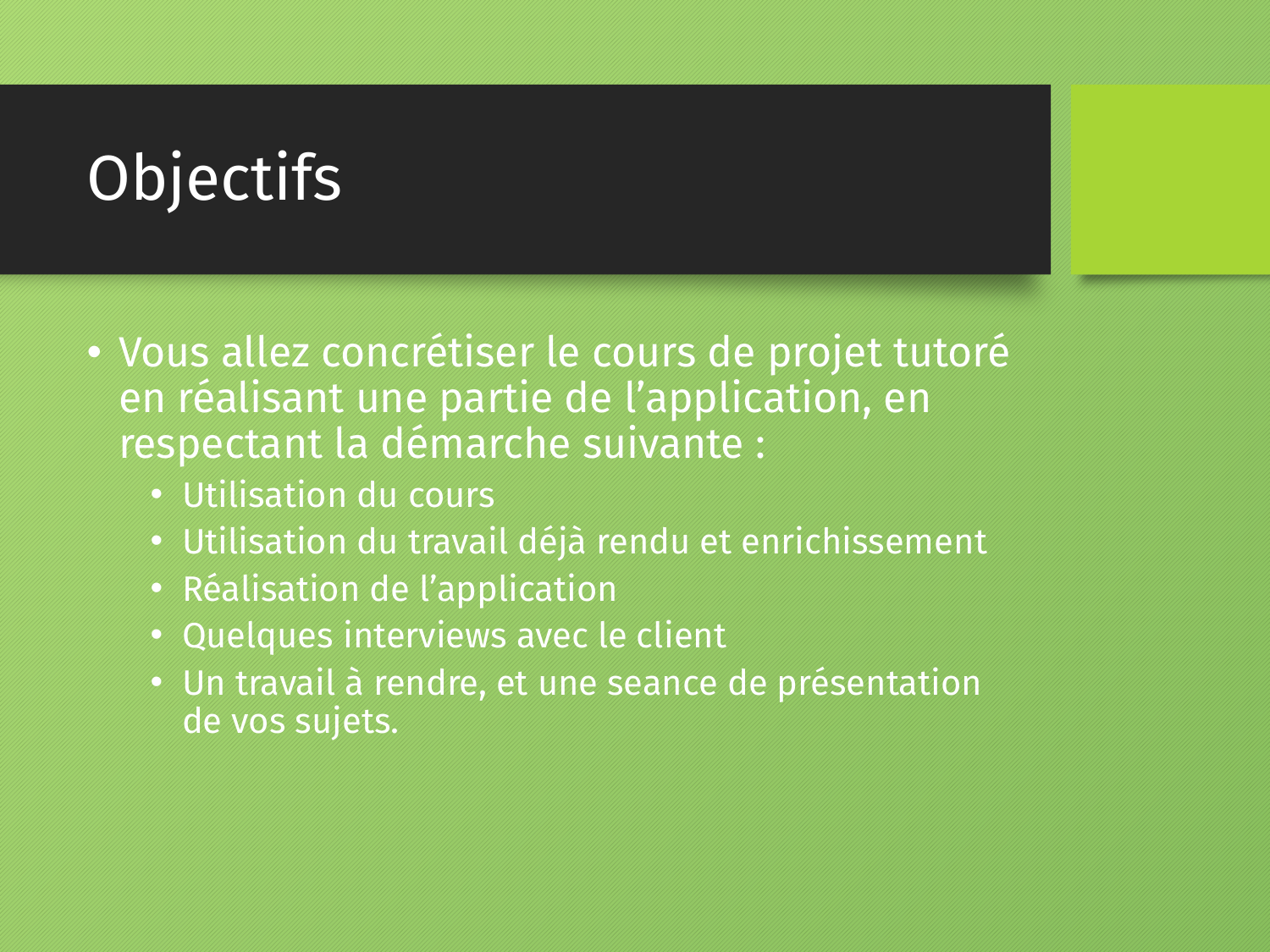

# Objectifs
Vous allez concrétiser le cours de projet tutoré en réalisant une partie de l’application, en respectant la démarche suivante :
Utilisation du cours
Utilisation du travail déjà rendu et enrichissement
Réalisation de l’application
Quelques interviews avec le client
Un travail à rendre, et une seance de présentation de vos sujets.